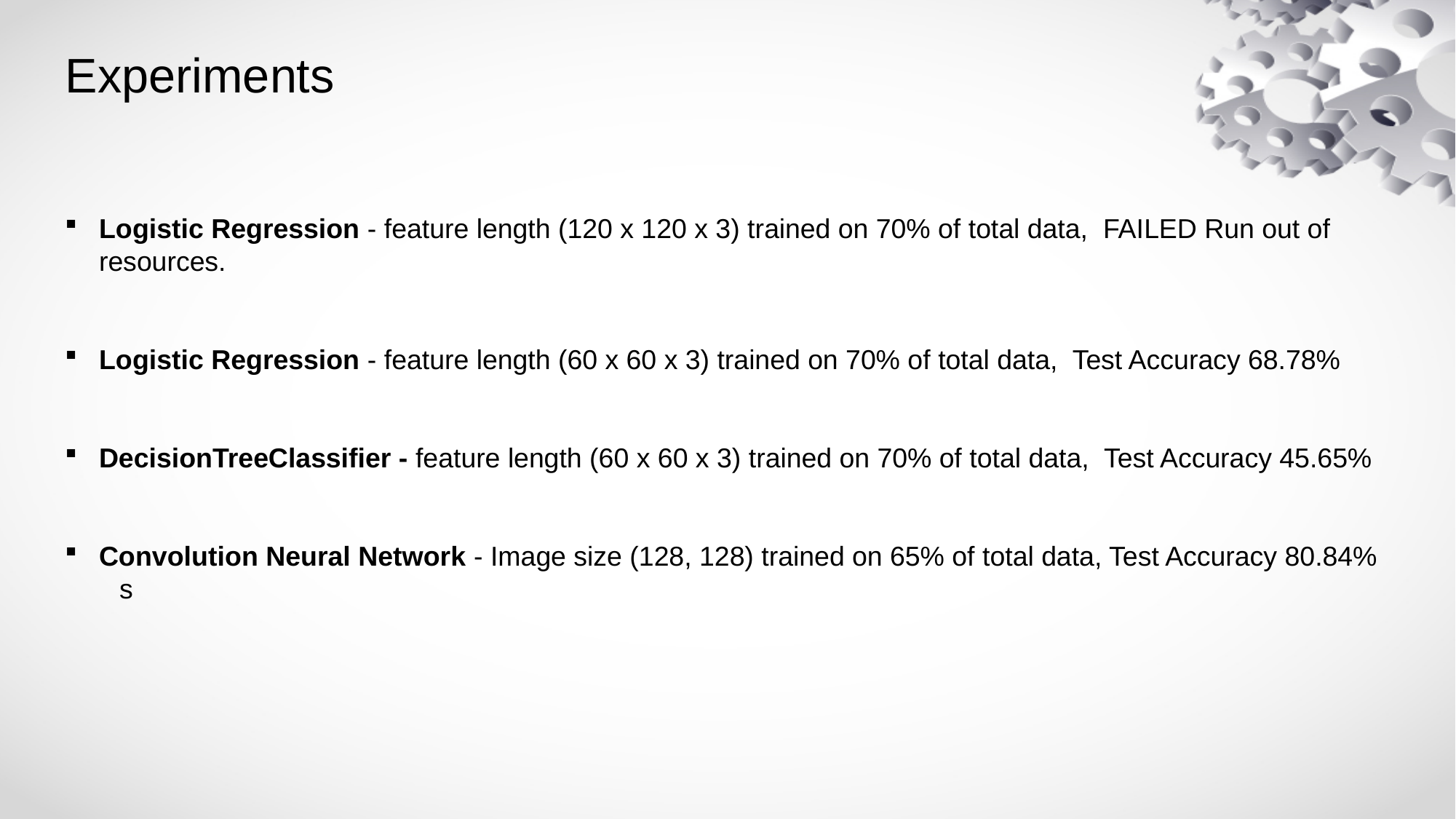

# Experiments

Logistic Regression - feature length (120 x 120 x 3) trained on 70% of total data,  FAILED Run out of resources.

Logistic Regression - feature length (60 x 60 x 3) trained on 70% of total data,  Test Accuracy 68.78%

DecisionTreeClassifier - feature length (60 x 60 x 3) trained on 70% of total data,  Test Accuracy 45.65%

Convolution Neural Network - Image size (128, 128) trained on 65% of total data, Test Accuracy 80.84%
s